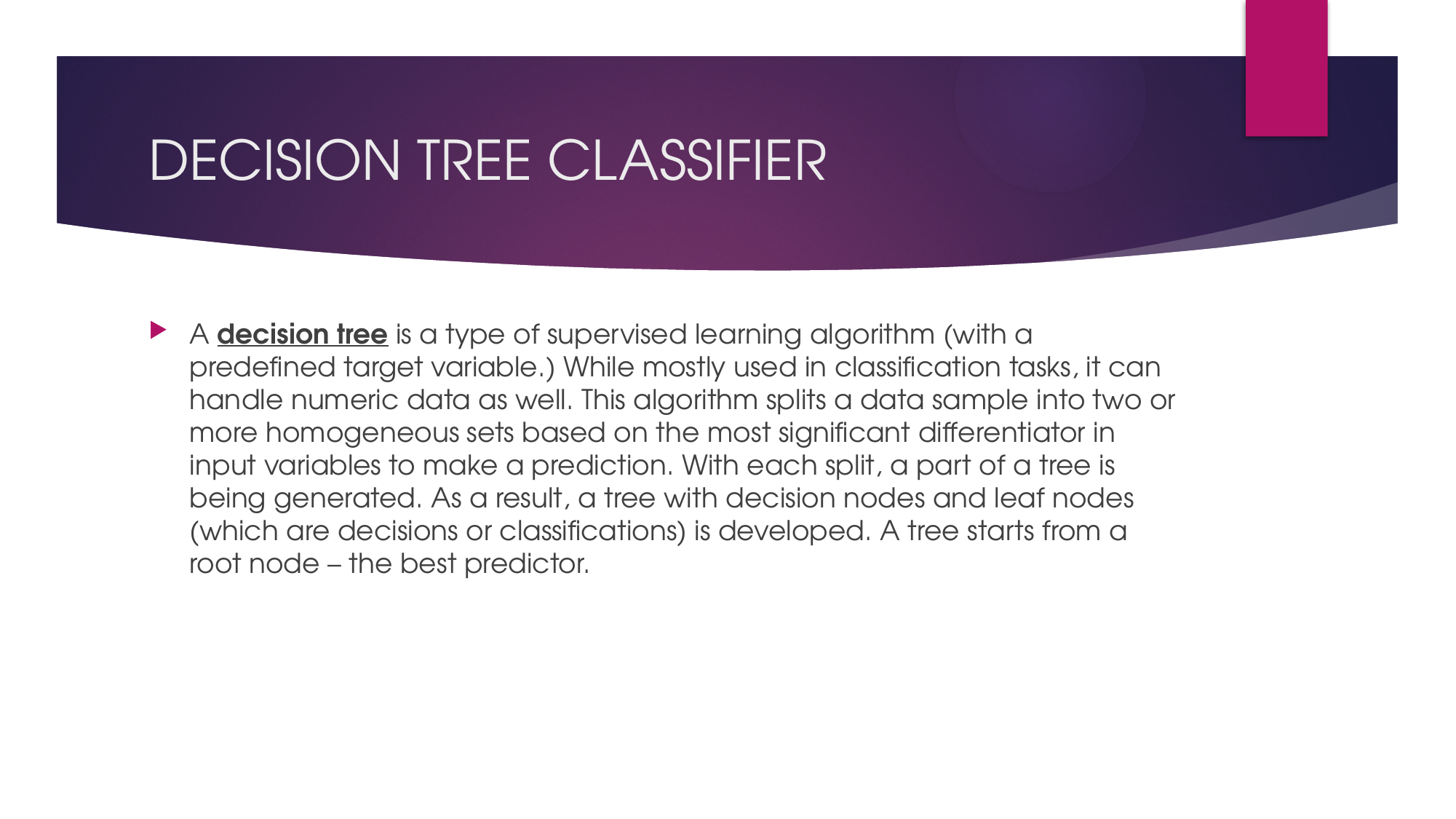

# DECISION TREE CLASSIFIER
A decision tree is a type of supervised learning algorithm (with a predefined target variable.) While mostly used in classification tasks, it can handle numeric data as well. This algorithm splits a data sample into two or more homogeneous sets based on the most significant differentiator in input variables to make a prediction. With each split, a part of a tree is being generated. As a result, a tree with decision nodes and leaf nodes (which are decisions or classifications) is developed. A tree starts from a root node – the best predictor.